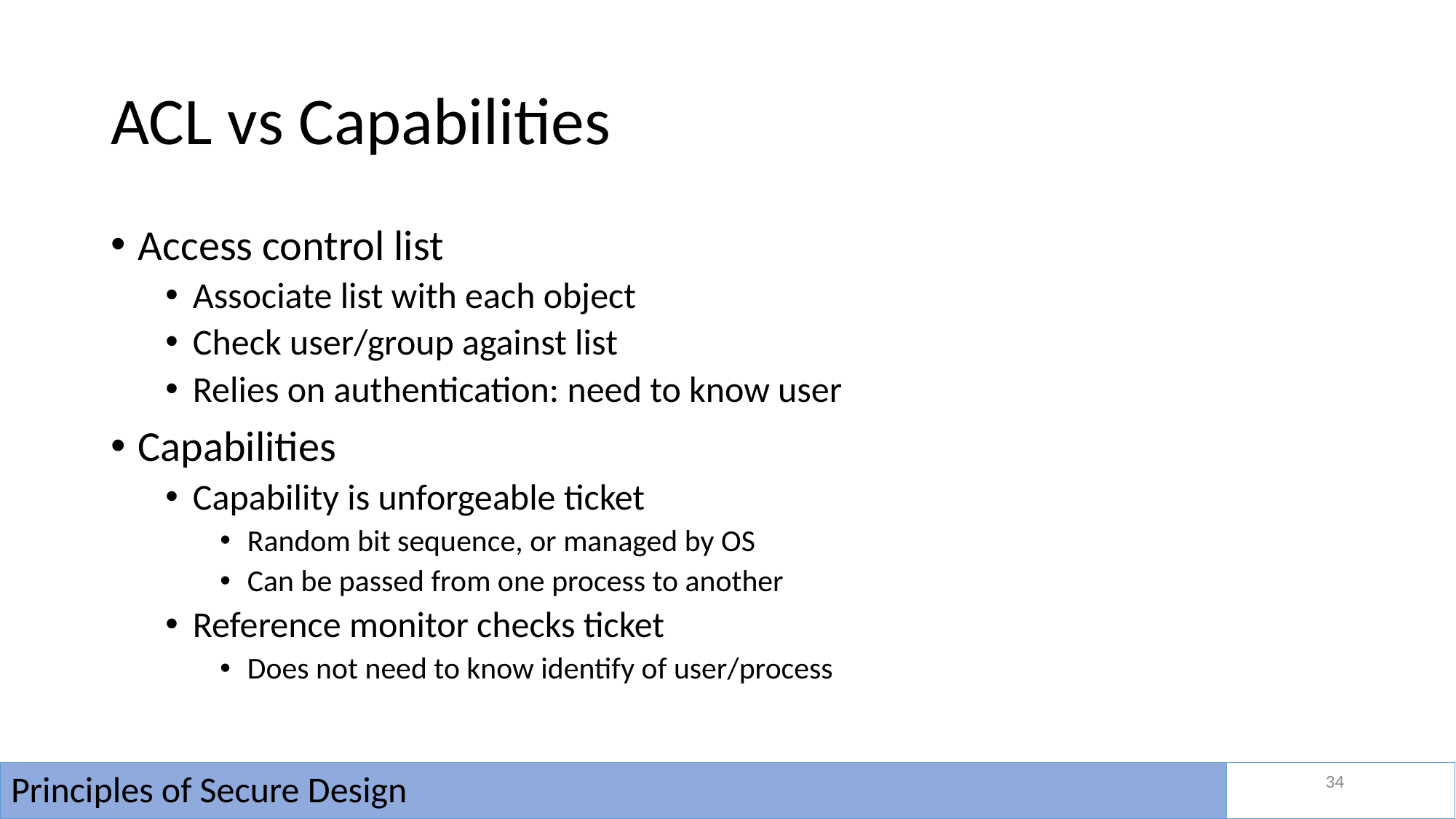

# ACL vs Capabilities
Access control list
Associate list with each object
Check user/group against list
Relies on authentication: need to know user
Capabilities
Capability is unforgeable ticket
Random bit sequence, or managed by OS
Can be passed from one process to another
Reference monitor checks ticket
Does not need to know identify of user/process
34
Principles of Secure Design